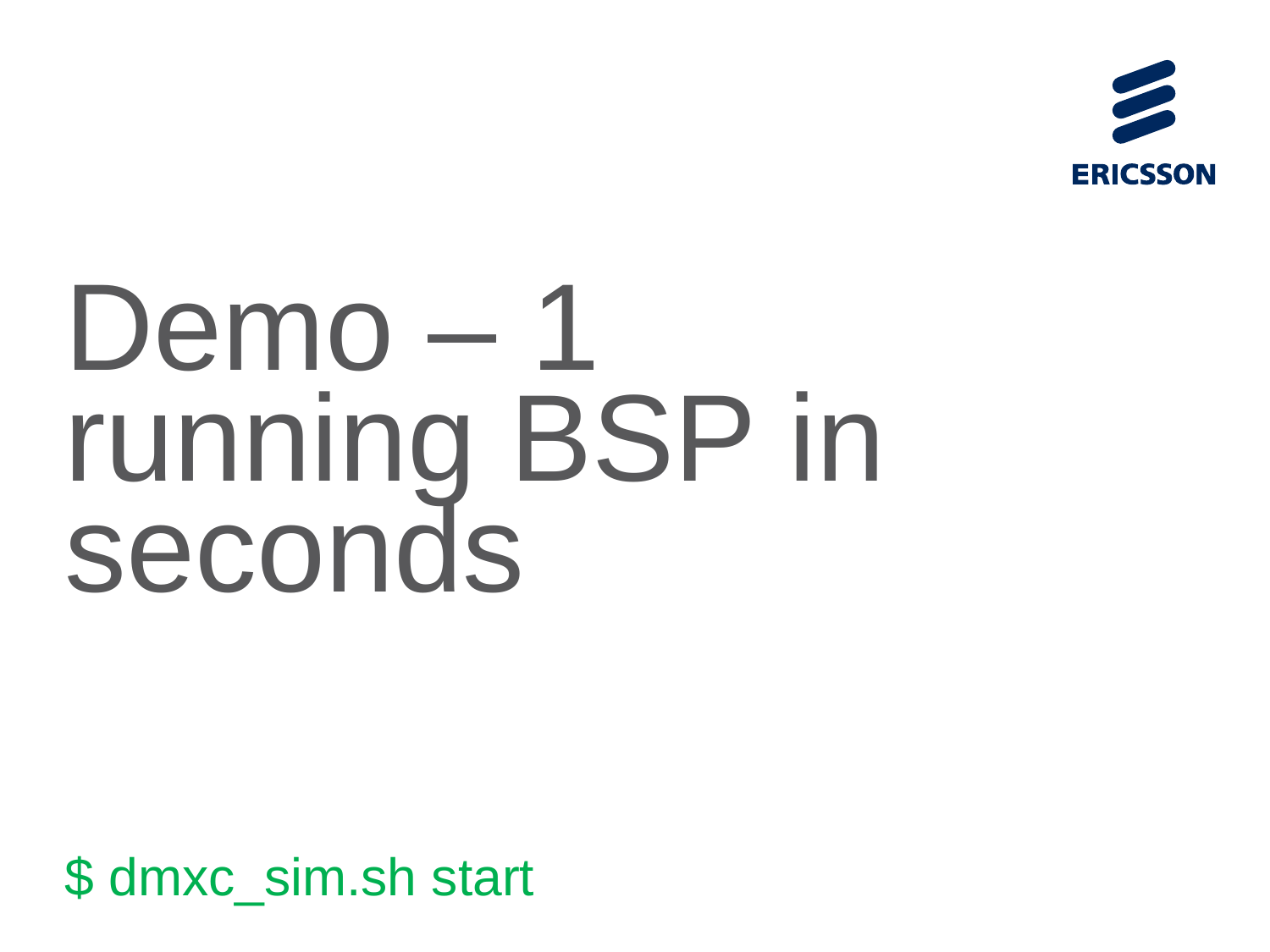

# Demo – 1 running BSP in seconds
$ dmxc_sim.sh start